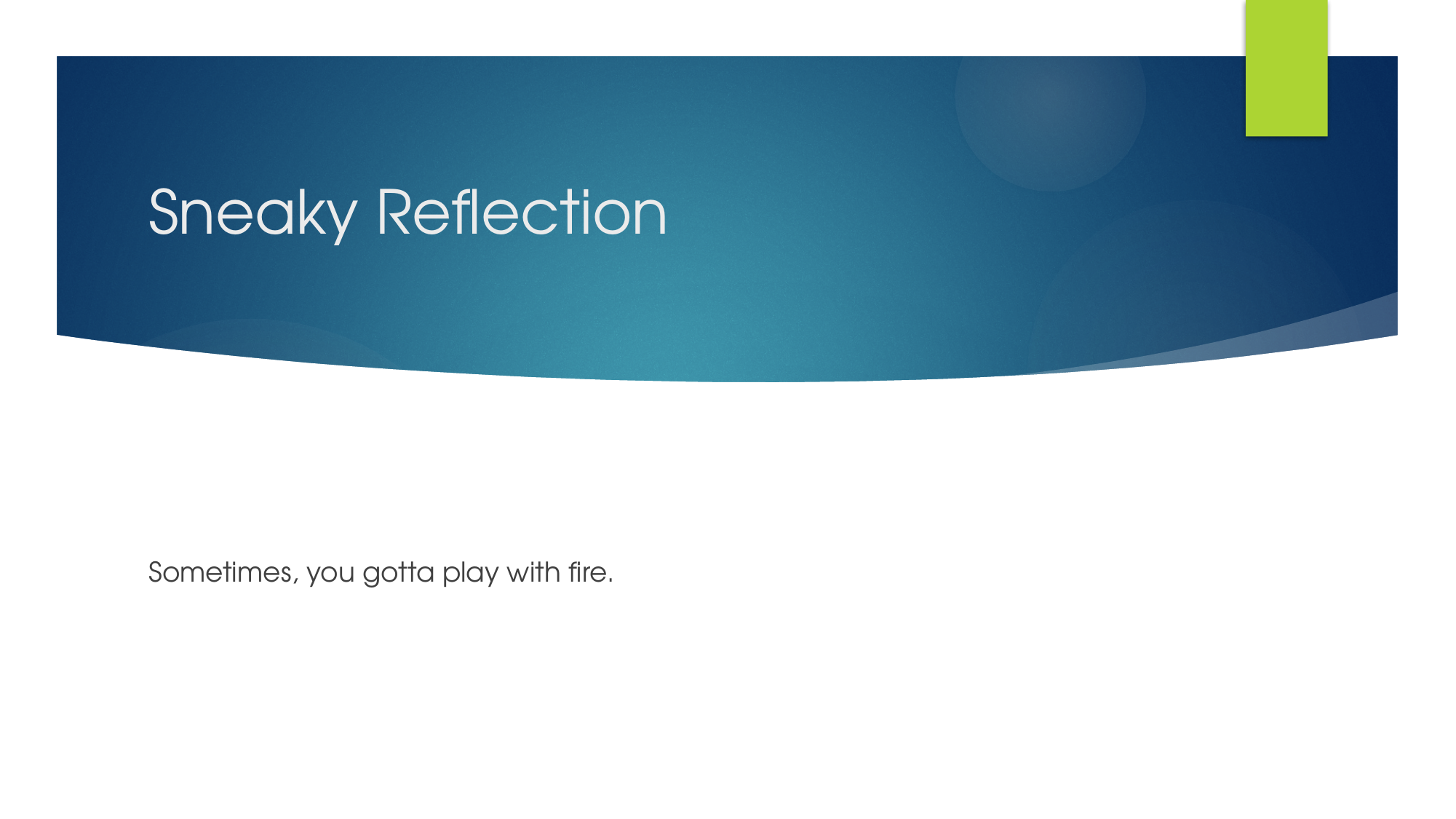

# Sneaky Reflection
Sometimes, you gotta play with fire.